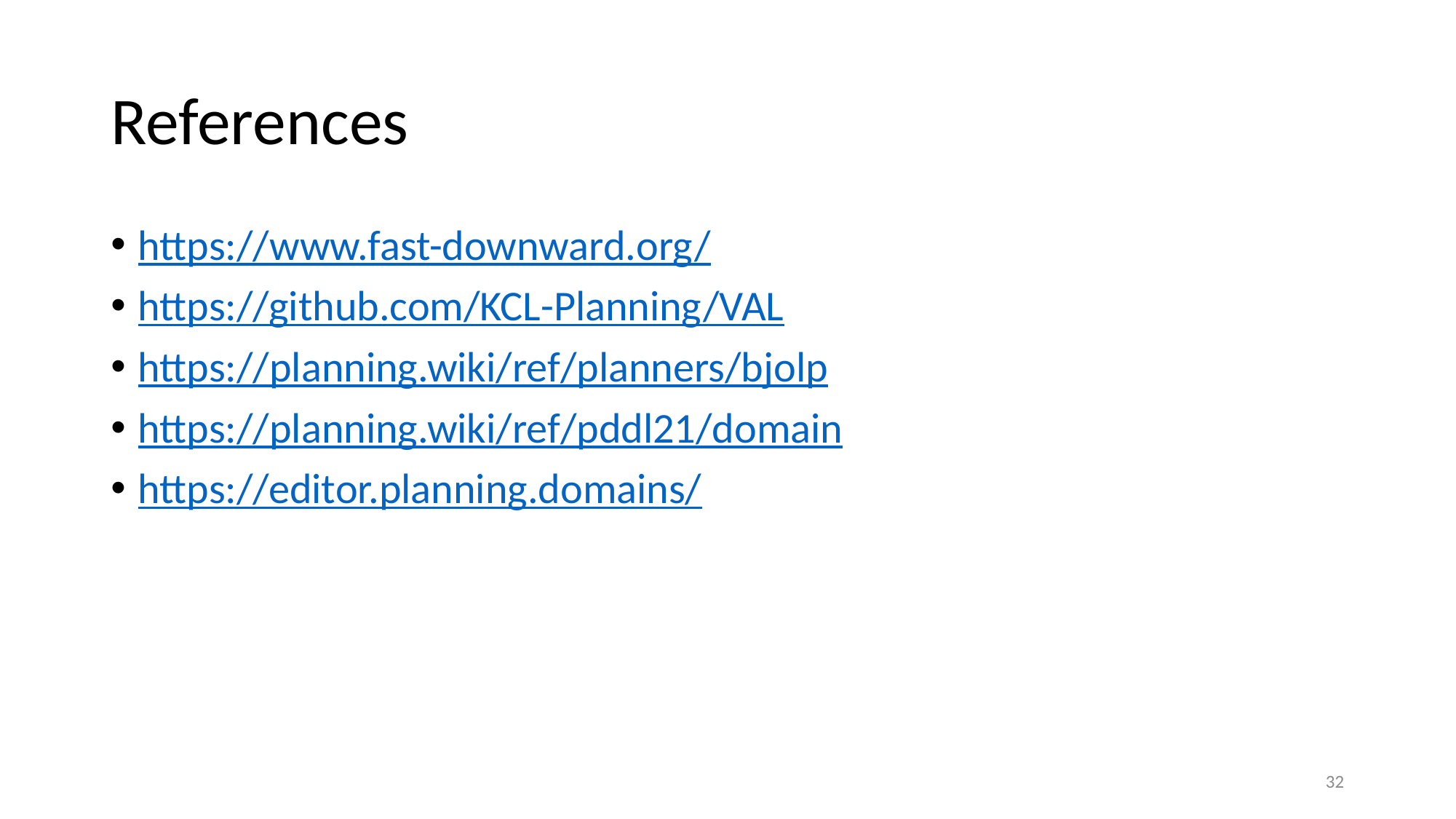

# References
https://www.fast-downward.org/
https://github.com/KCL-Planning/VAL
https://planning.wiki/ref/planners/bjolp
https://planning.wiki/ref/pddl21/domain
https://editor.planning.domains/

32